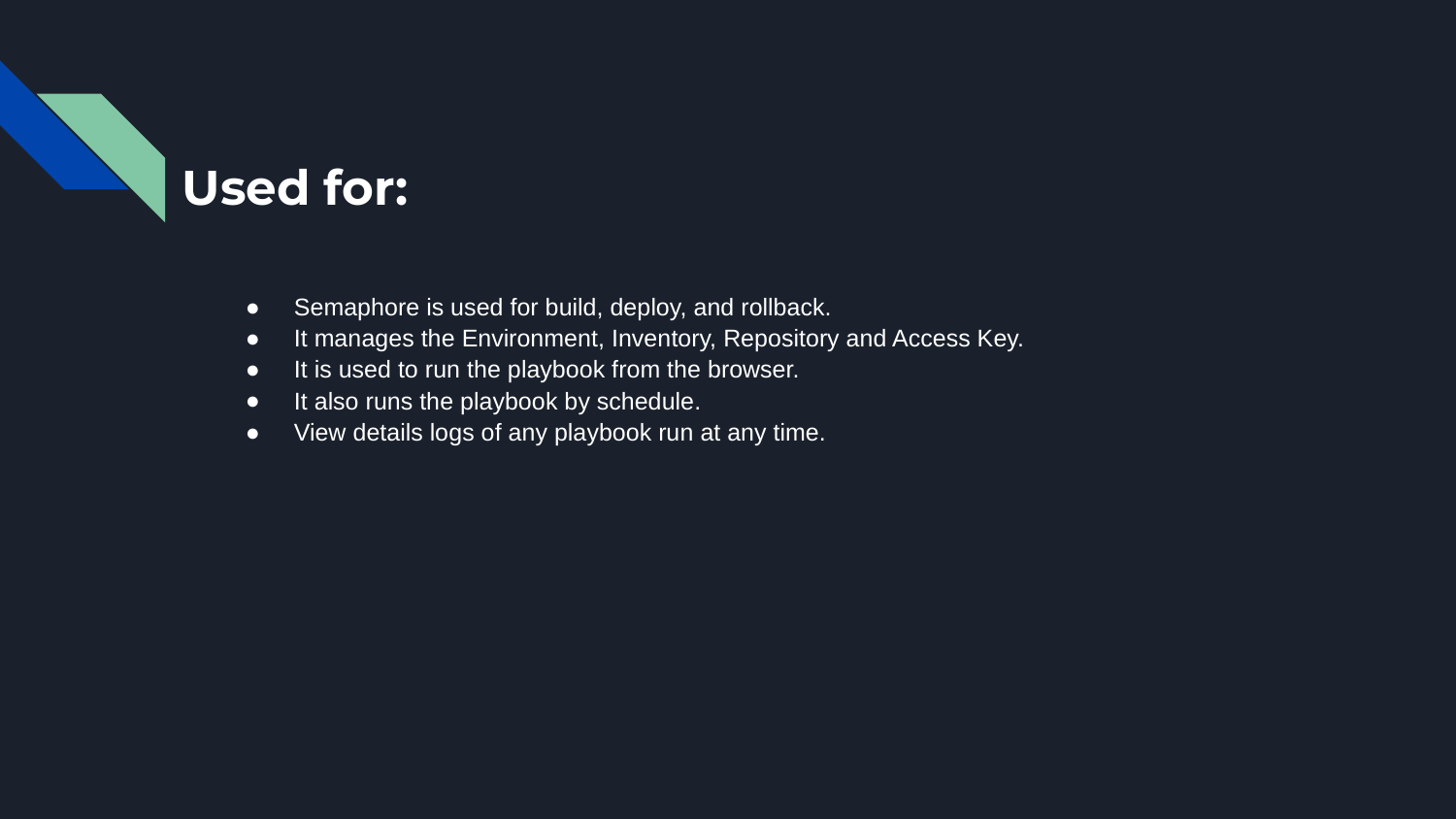

# Used for:
Semaphore is used for build, deploy, and rollback.
It manages the Environment, Inventory, Repository and Access Key.
It is used to run the playbook from the browser.
It also runs the playbook by schedule.
View details logs of any playbook run at any time.